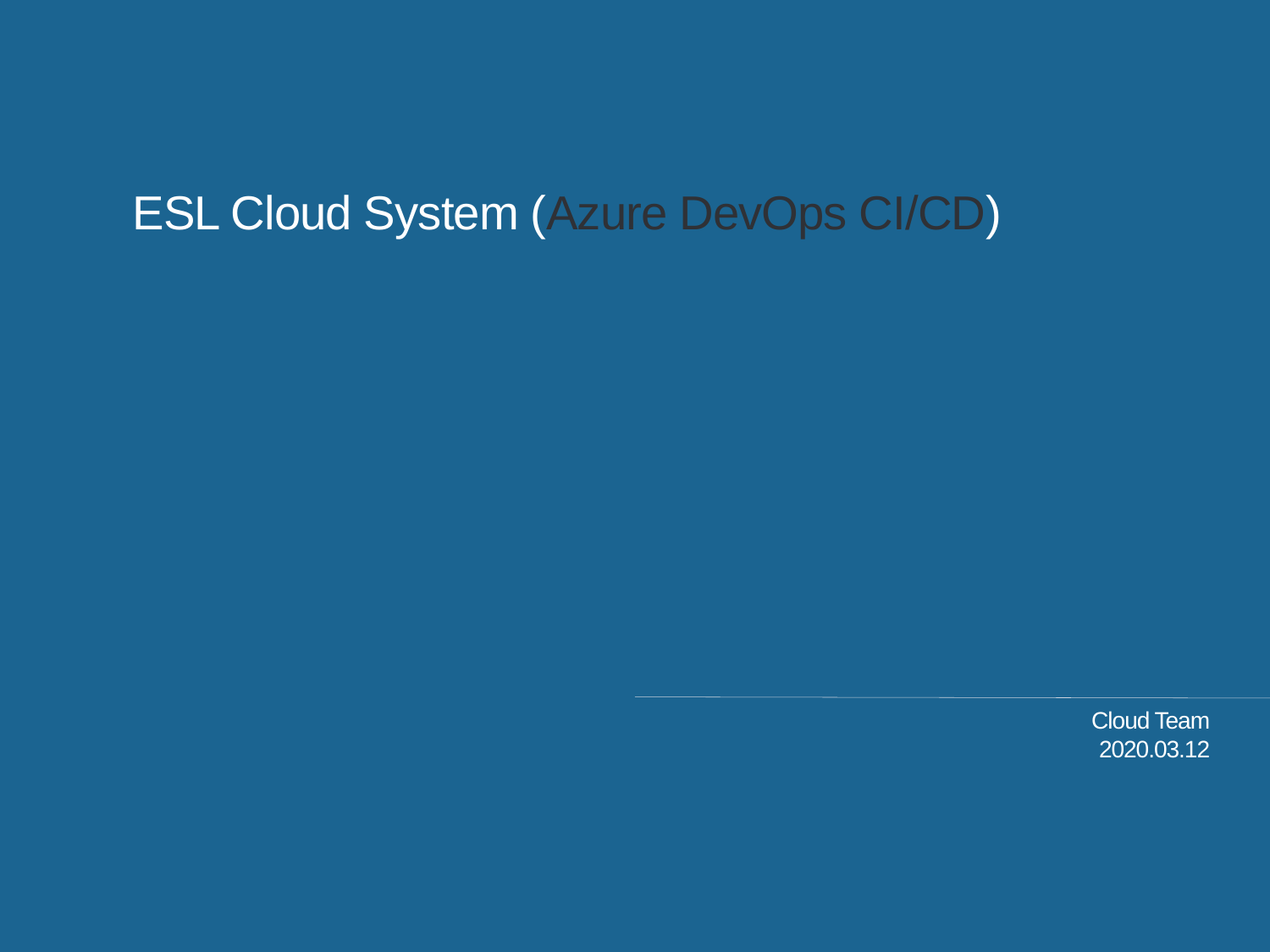

# ESL Cloud System (Azure DevOps CI/CD)
Cloud Team
2020.03.12